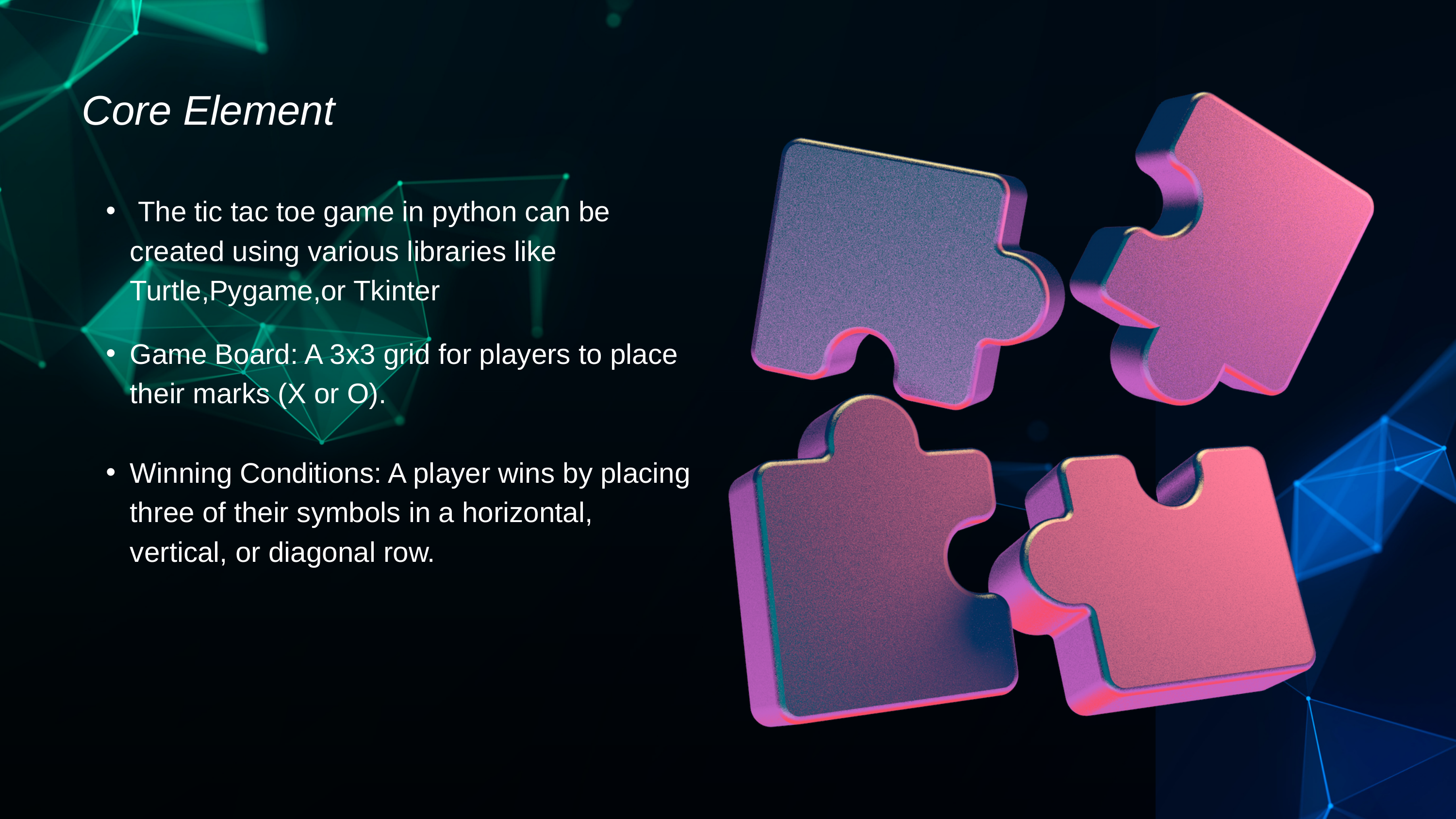

Core Element

 The tic tac toe game in python can be created using various libraries like Turtle,Pygame,or Tkinter
Game Board: A 3x3 grid for players to place their marks (X or O).

Winning Conditions: A player wins by placing three of their symbols in a horizontal, vertical, or diagonal row.